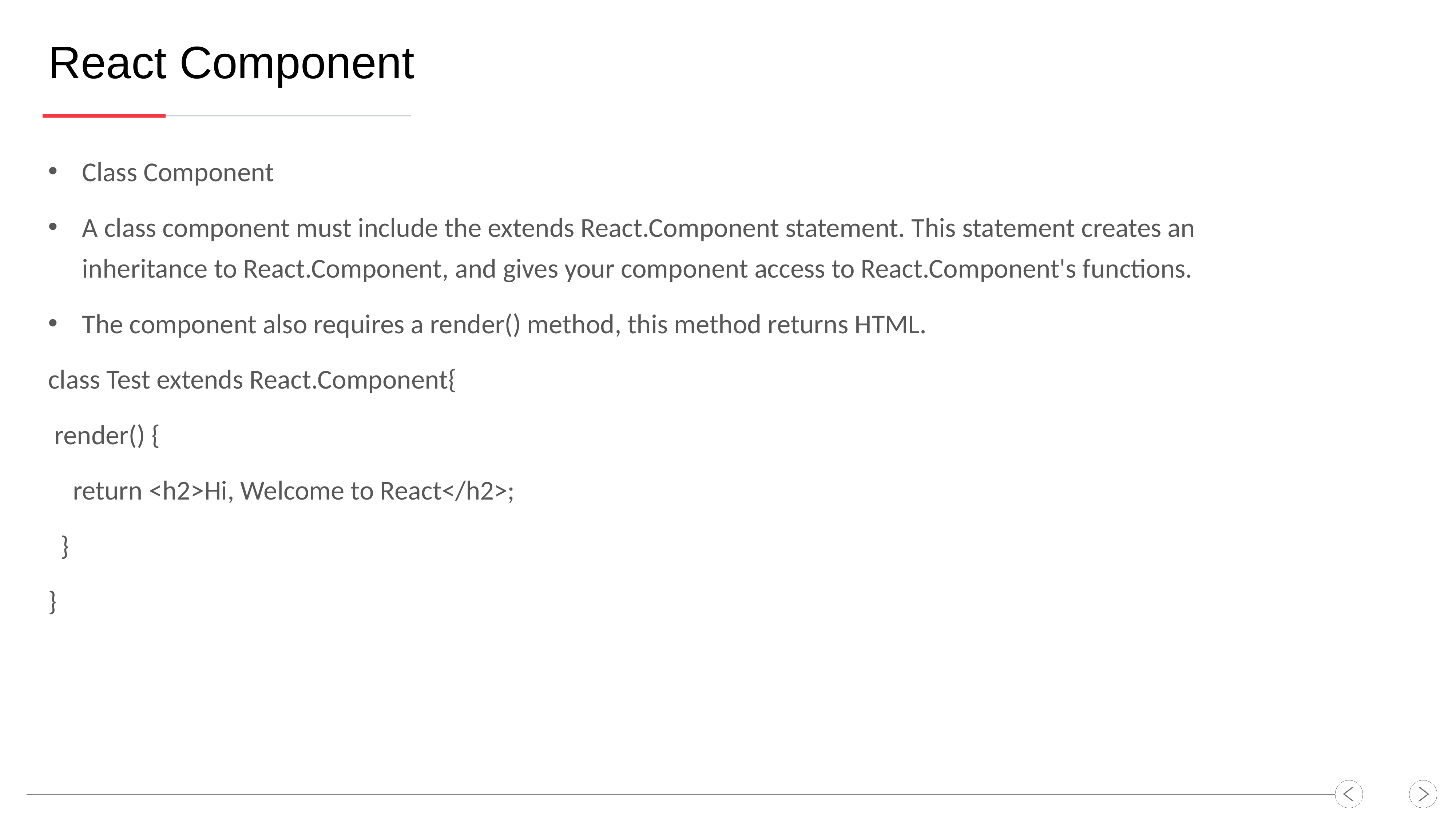

React Component
Class Component
A class component must include the extends React.Component statement. This statement creates an inheritance to React.Component, and gives your component access to React.Component's functions.
The component also requires a render() method, this method returns HTML.
class Test extends React.Component{
 render() {
    return <h2>Hi, Welcome to React</h2>;
  }
}